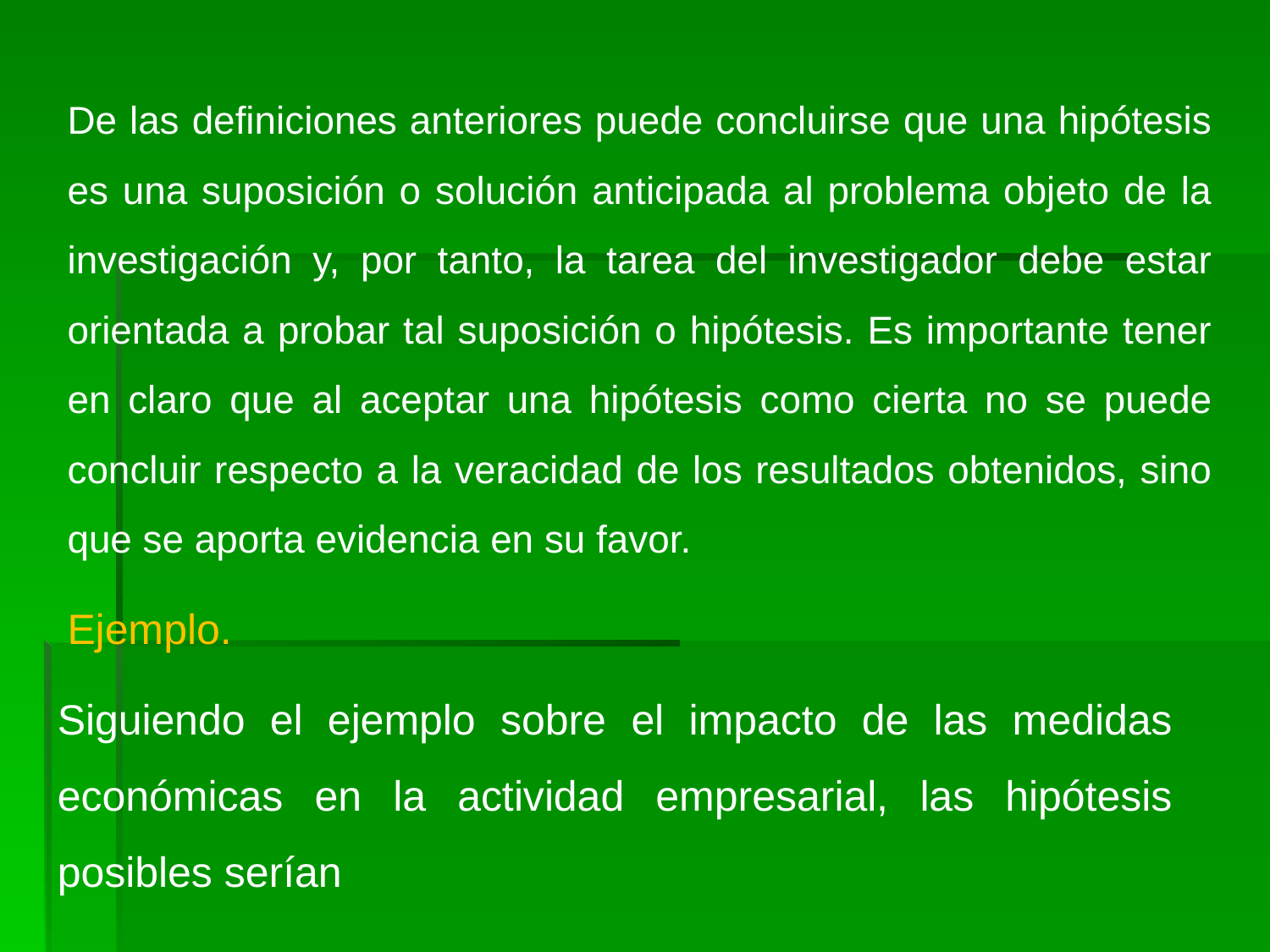

De las definiciones anteriores puede concluirse que una hipótesis es una suposición o solución anticipada al problema objeto de la investigación y, por tanto, la tarea del investigador debe estar orientada a probar tal suposición o hipótesis. Es importante tener en claro que al aceptar una hipótesis como cierta no se puede concluir respecto a la veracidad de los resultados obtenidos, sino que se aporta evidencia en su favor.

Ejemplo.
Siguiendo el ejemplo sobre el impacto de las medidas económicas en la actividad empresarial, las hipótesis posibles serían